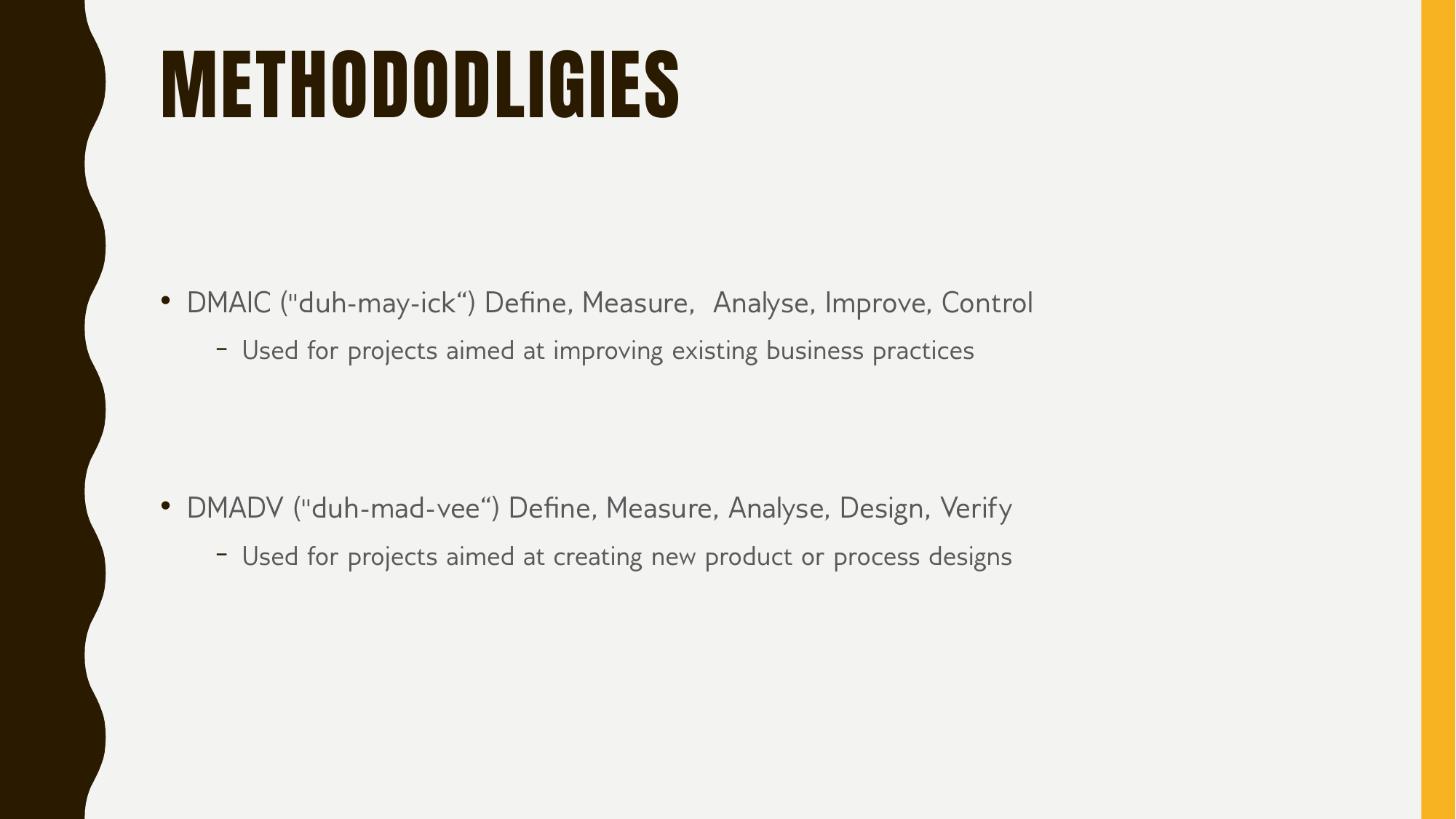

# Methododligies
DMAIC ("duh-may-ick“) Define, Measure,  Analyse, Improve, Control
Used for projects aimed at improving existing business practices

DMADV ("duh-mad-vee“) Define, Measure, Analyse, Design, Verify
Used for projects aimed at creating new product or process designs